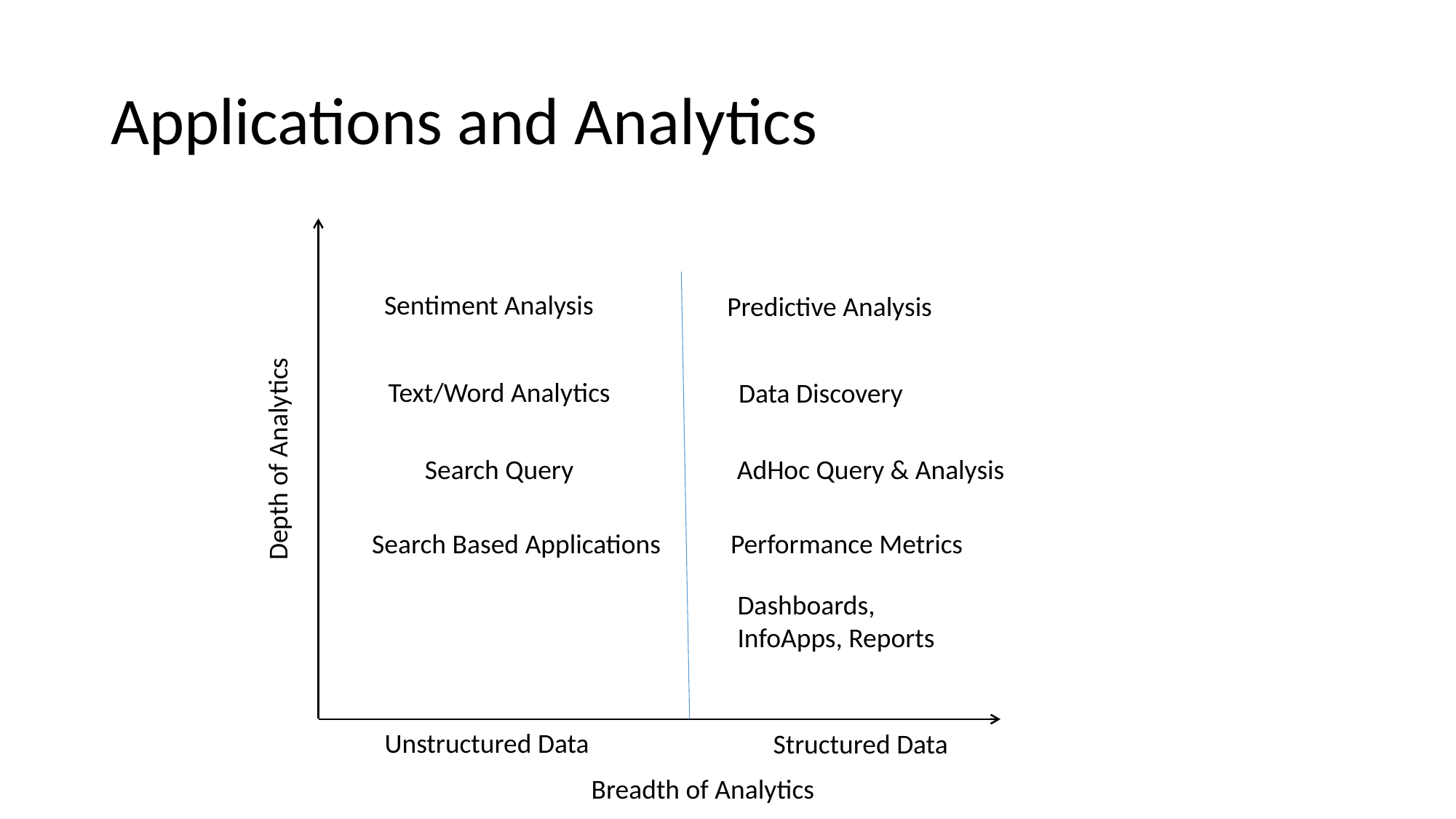

# Applications and Analytics
Sentiment Analysis
Predictive Analysis
Text/Word Analytics
Data Discovery
Depth of Analytics
Search Query
AdHoc Query & Analysis
Search Based Applications
Performance Metrics
Dashboards,
InfoApps, Reports
Unstructured Data
Structured Data
Breadth of Analytics